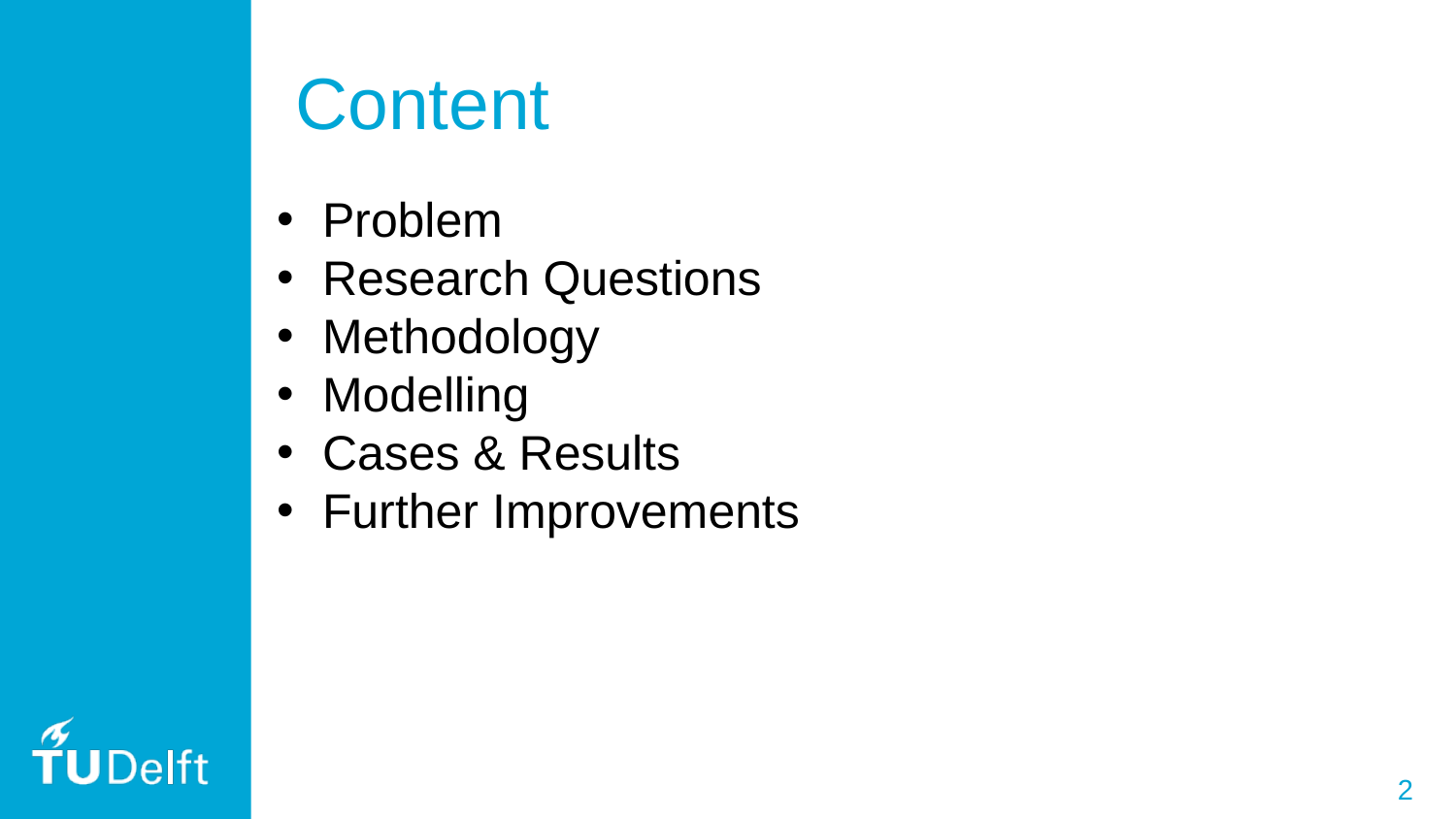

# Content

Problem
Research Questions
Methodology
Modelling
Cases & Results
Further Improvements